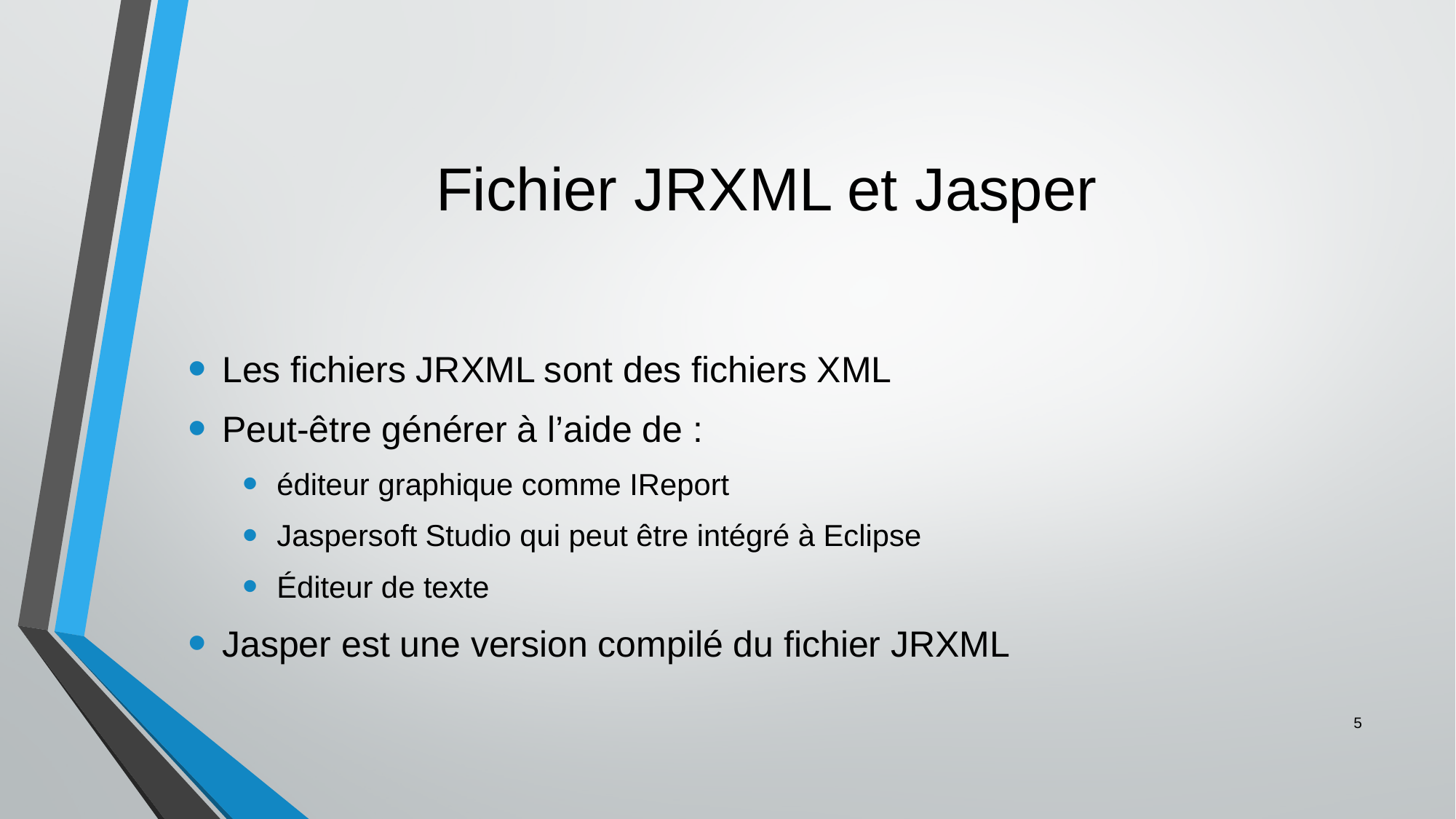

# Fichier JRXML et Jasper
Les fichiers JRXML sont des fichiers XML
Peut-être générer à l’aide de :
éditeur graphique comme IReport
Jaspersoft Studio qui peut être intégré à Eclipse
Éditeur de texte
Jasper est une version compilé du fichier JRXML
5